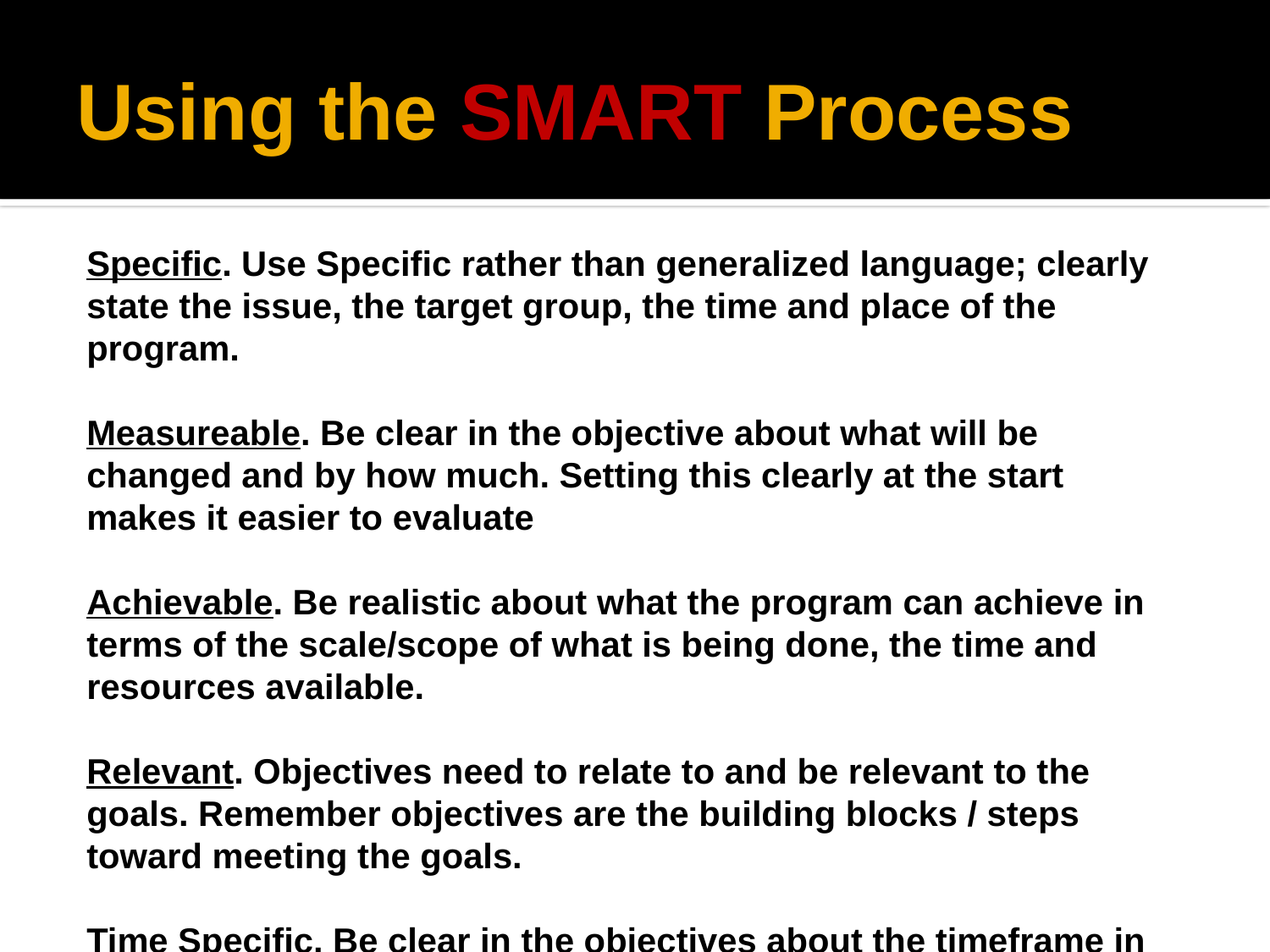

# Using the SMART Process
Specific. Use Specific rather than generalized language; clearly state the issue, the target group, the time and place of the program.

Measureable. Be clear in the objective about what will be changed and by how much. Setting this clearly at the start makes it easier to evaluate

Achievable. Be realistic about what the program can achieve in terms of the scale/scope of what is being done, the time and resources available.

Relevant. Objectives need to relate to and be relevant to the goals. Remember objectives are the building blocks / steps toward meeting the goals.

Time Specific. Be clear in the objectives about the timeframe in which the program / activities, as well as expected changes, will take place